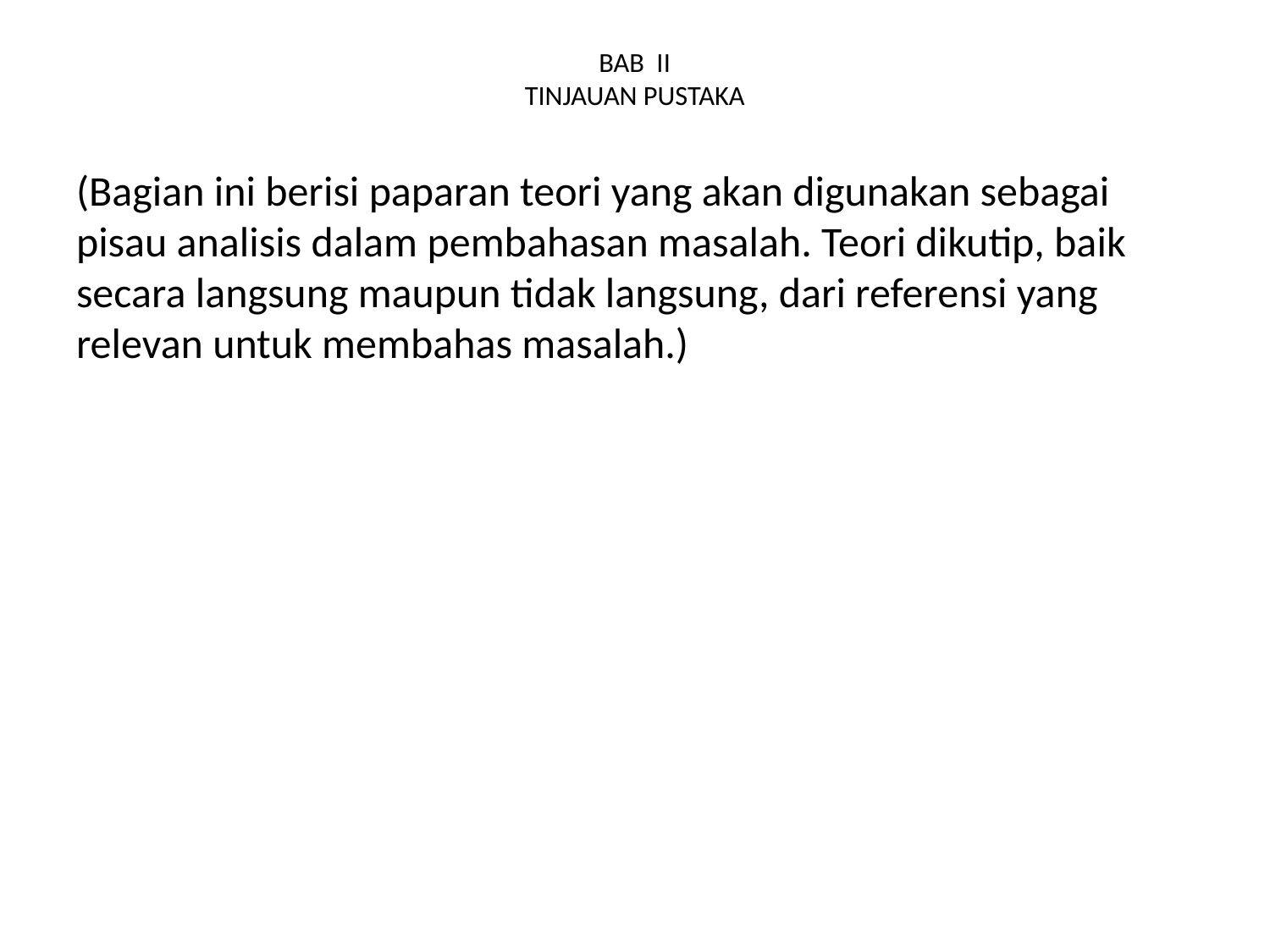

# BAB  II TINJAUAN PUSTAKA
(Bagian ini berisi paparan teori yang akan digunakan sebagai pisau analisis dalam pembahasan masalah. Teori dikutip, baik secara langsung maupun tidak langsung, dari referensi yang relevan untuk membahas masalah.)